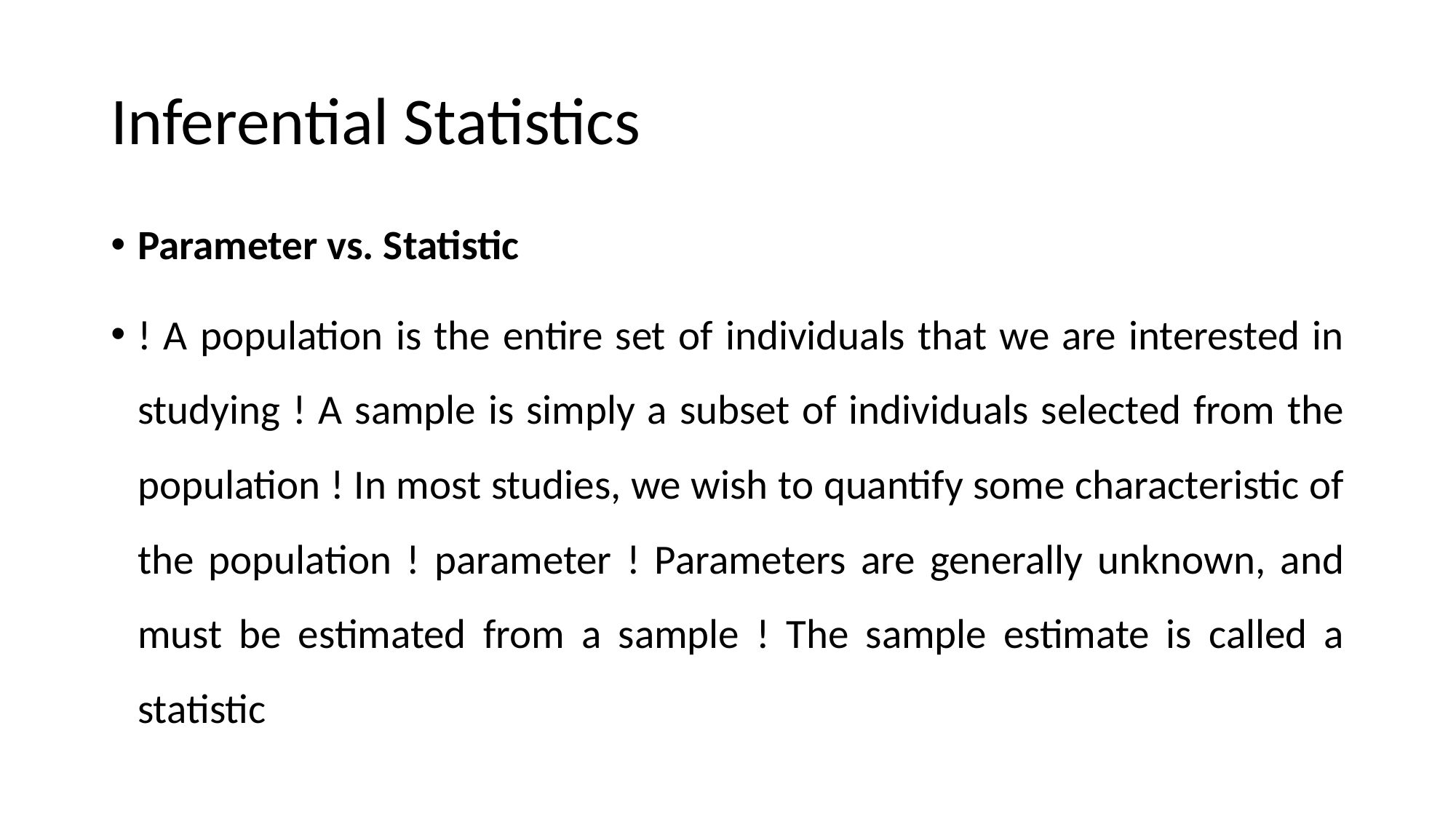

# Inferential Statistics
Parameter vs. Statistic
! A population is the entire set of individuals that we are interested in studying ! A sample is simply a subset of individuals selected from the population ! In most studies, we wish to quantify some characteristic of the population ! parameter ! Parameters are generally unknown, and must be estimated from a sample ! The sample estimate is called a statistic